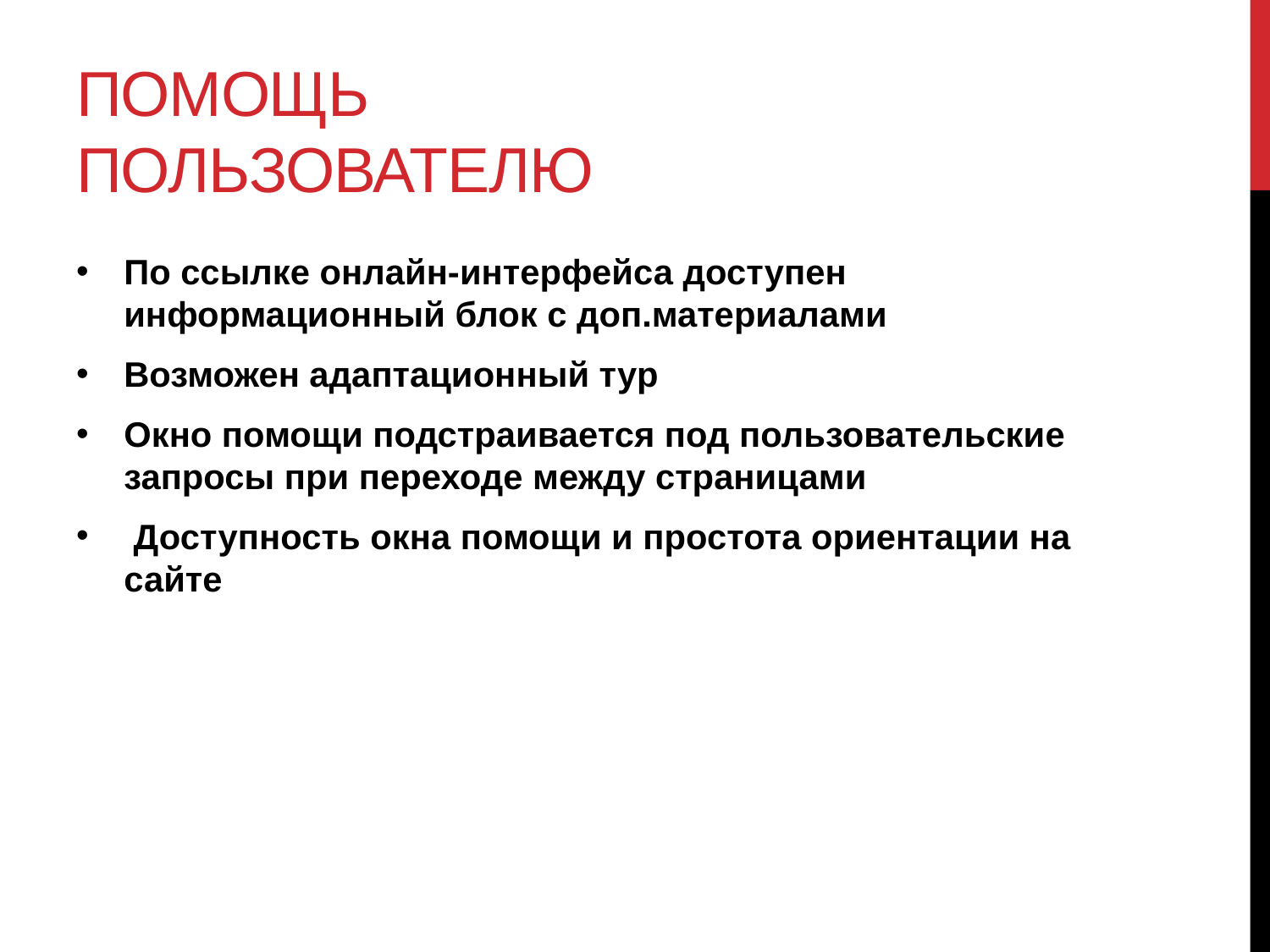

# Помощь пользователю
По ссылке онлайн-интерфейса доступен информационный блок с доп.материалами
Возможен адаптационный тур
Окно помощи подстраивается под пользовательские запросы при переходе между страницами
 Доступность окна помощи и простота ориентации на сайте